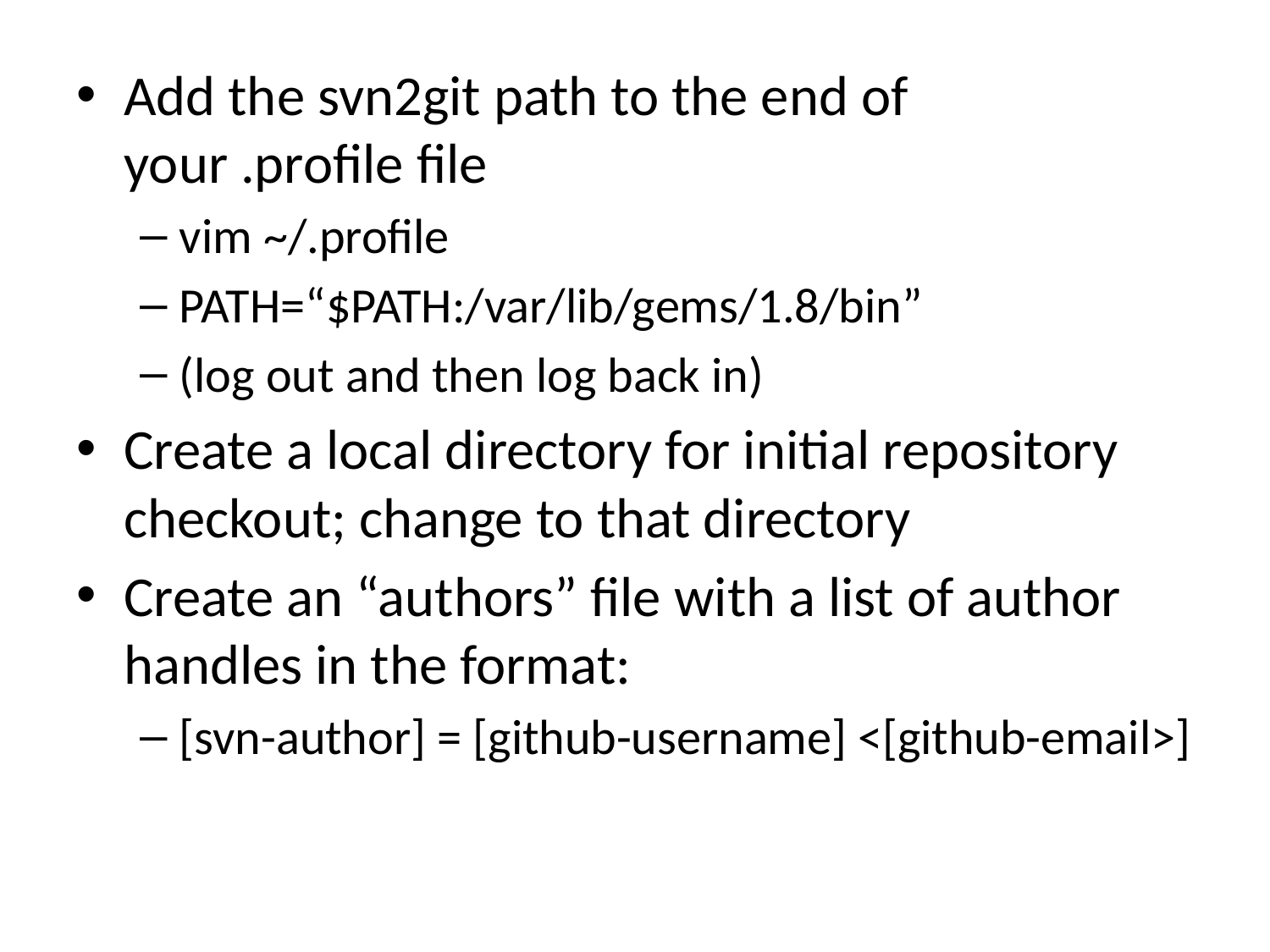

Add the svn2git path to the end of your .profile file
vim ~/.profile
PATH=“$PATH:/var/lib/gems/1.8/bin”
(log out and then log back in)
Create a local directory for initial repository checkout; change to that directory
Create an “authors” file with a list of author handles in the format:
[svn-author] = [github-username] <[github-email>]